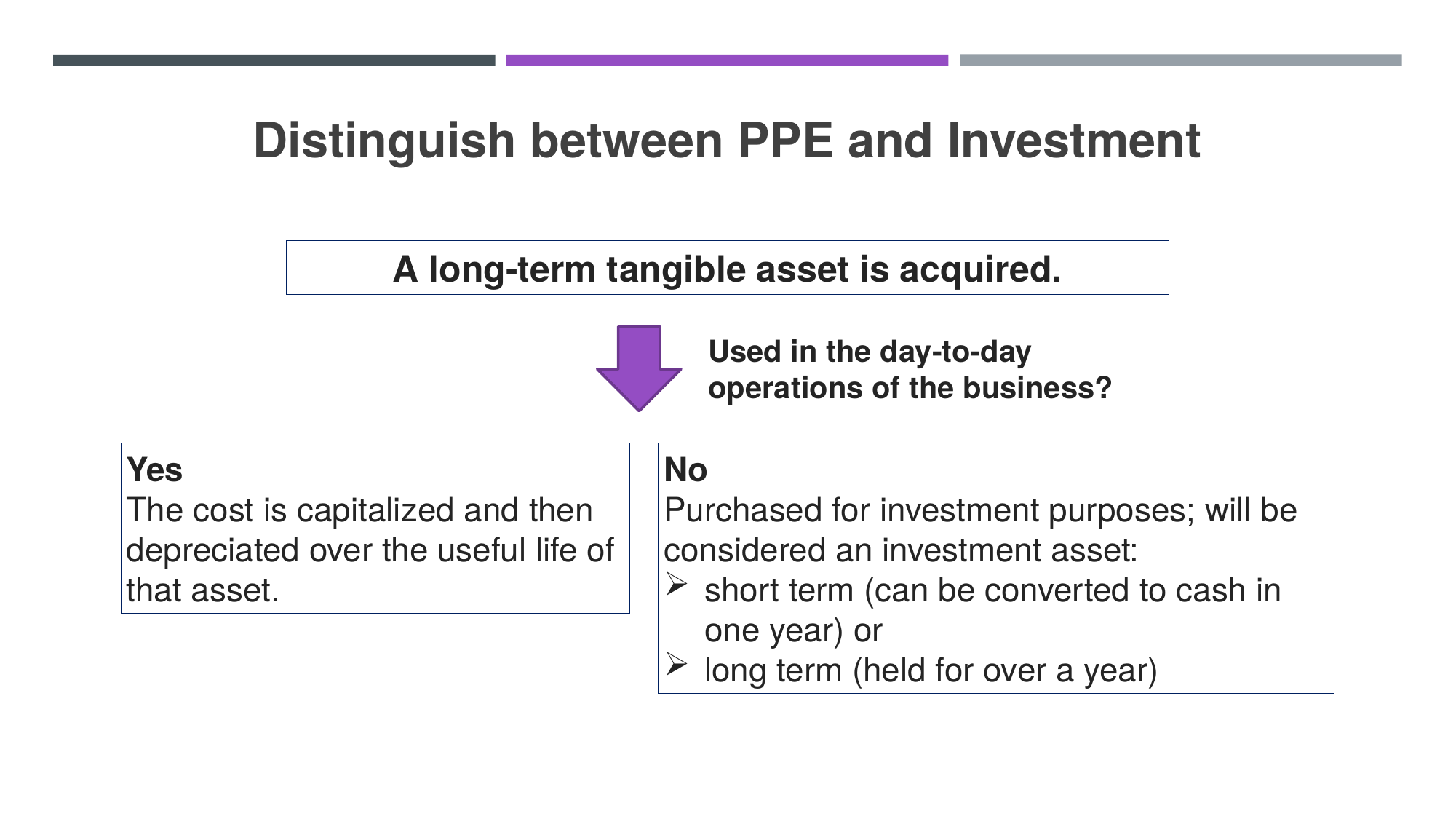

# Distinguish between PPE and Investment
A long-term tangible asset is acquired.
Used in the day-to-day operations of the business?

Yes
The cost is capitalized and then depreciated over the useful life of that asset.
No
Purchased for investment purposes; will be considered an investment asset:
short term (can be converted to cash in one year) or
long term (held for over a year)
21